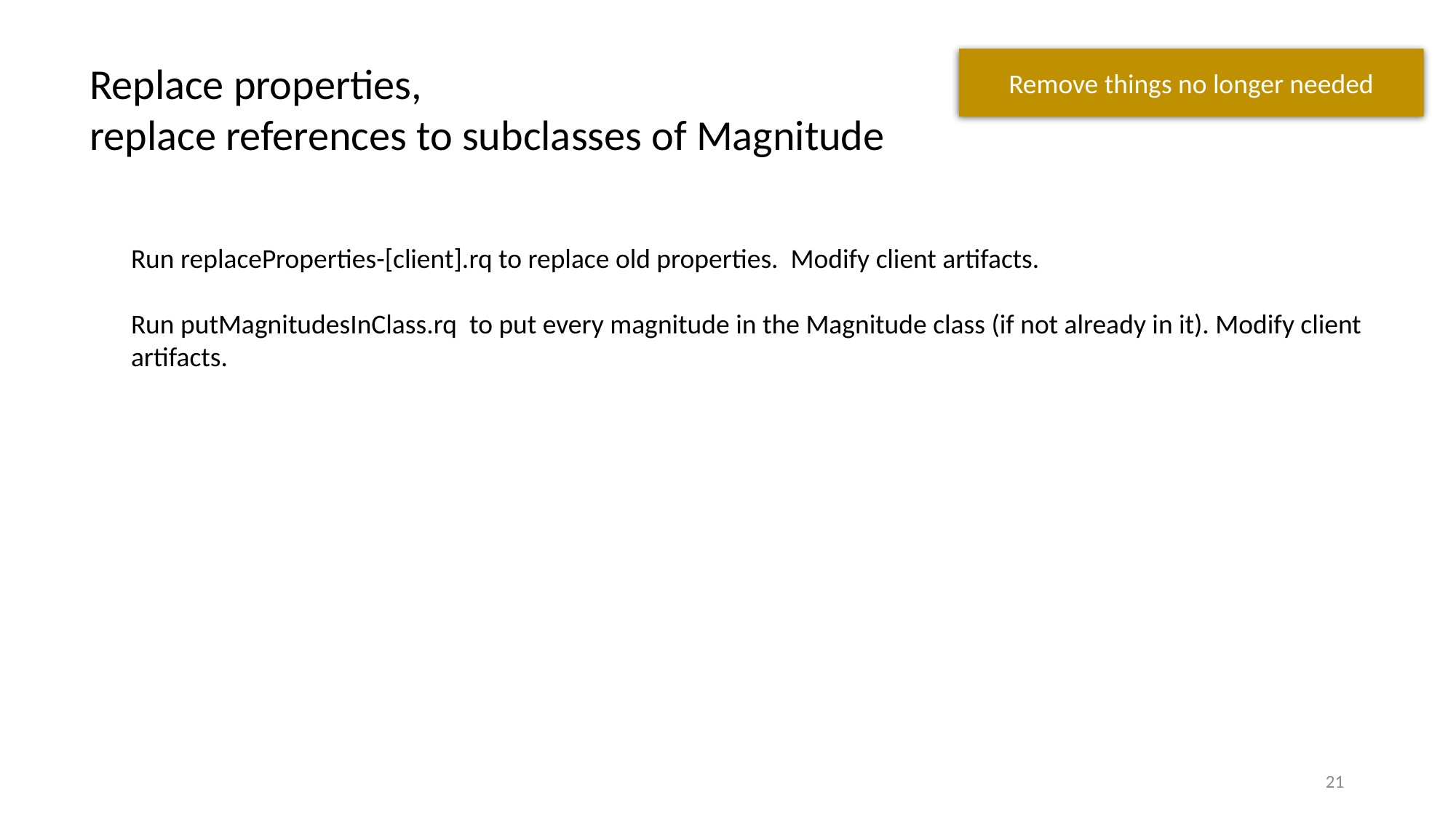

Remove things no longer needed
Replace properties,
replace references to subclasses of Magnitude
Run replaceProperties-[client].rq to replace old properties.  Modify client artifacts.

Run putMagnitudesInClass.rq  to put every magnitude in the Magnitude class (if not already in it). Modify client artifacts.
21